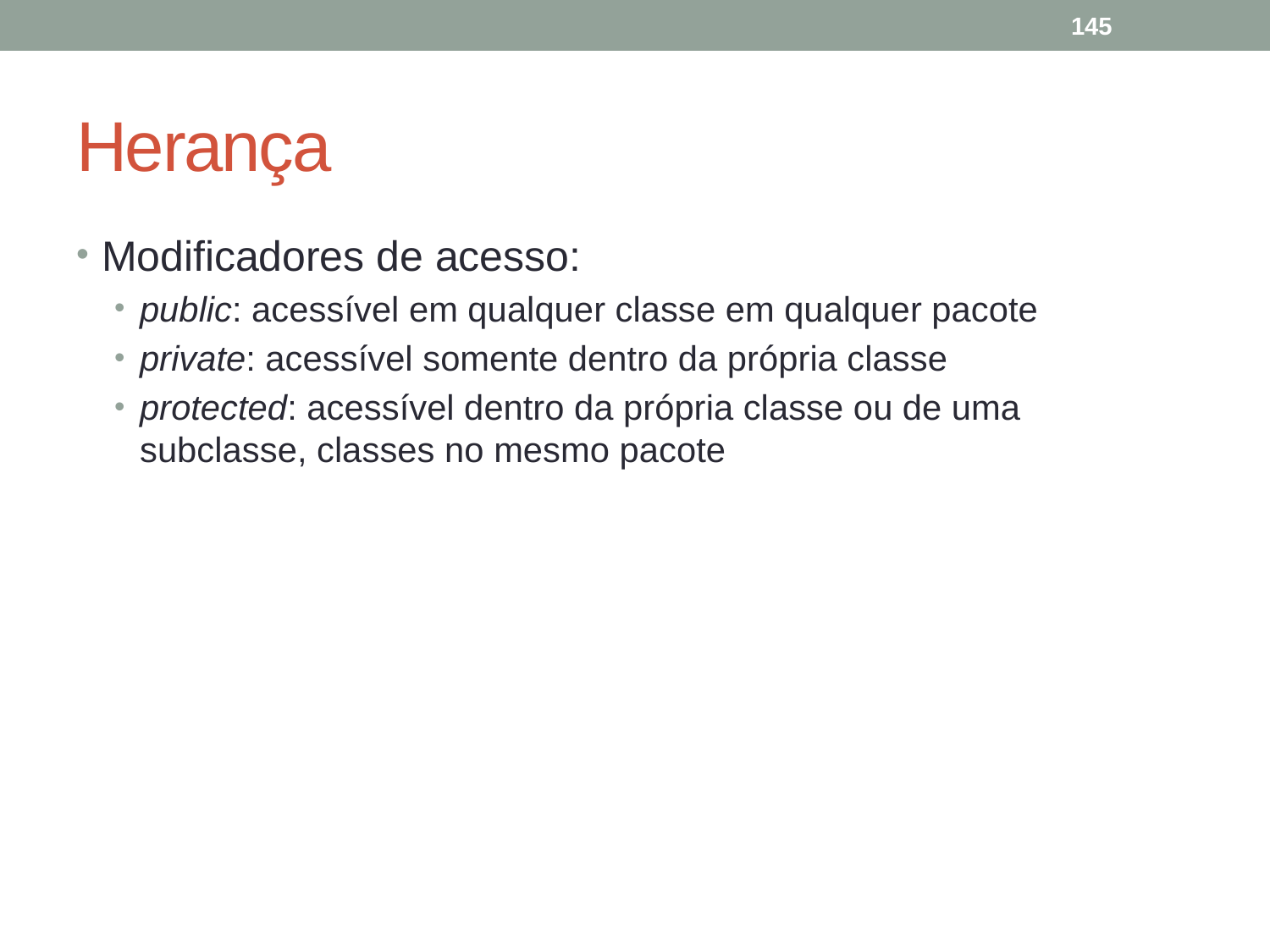

145
# Herança
Modificadores de acesso:
public: acessível em qualquer classe em qualquer pacote
private: acessível somente dentro da própria classe
protected: acessível dentro da própria classe ou de uma subclasse, classes no mesmo pacote